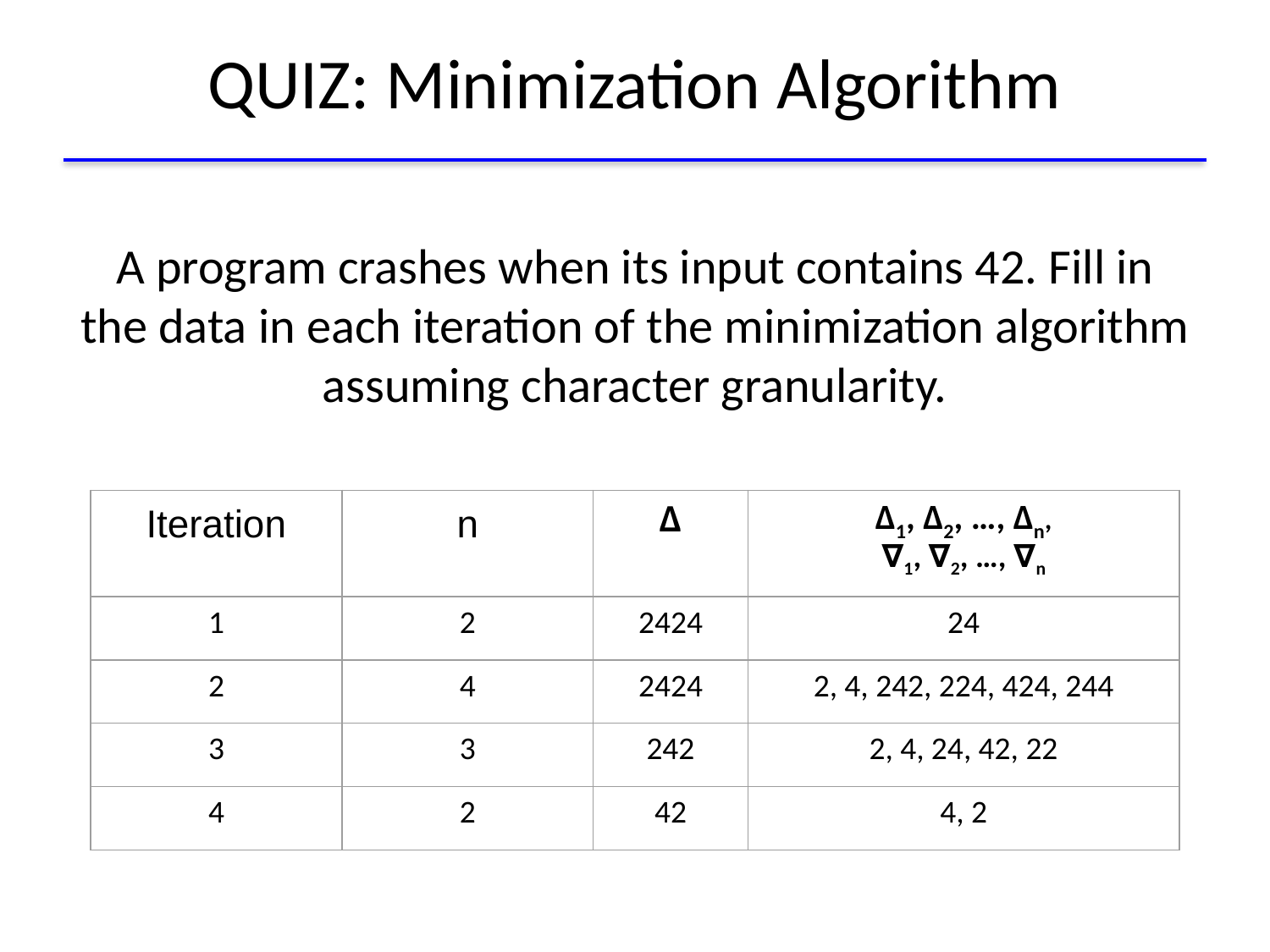

# QUIZ: Minimization Algorithm
A program crashes when its input contains 42. Fill in
the data in each iteration of the minimization algorithm assuming character granularity.

| Iteration | n | Δ | Δ1, Δ2, …, Δn, ∇1, ∇2, …, ∇n |
| --- | --- | --- | --- |
| 1 | 2 | 2424 | 24 |
| 2 | 4 | 2424 | 2, 4, 242, 224, 424, 244 |
| 3 | 3 | 242 | 2, 4, 24, 42, 22 |
| 4 | 2 | 42 | 4, 2 |